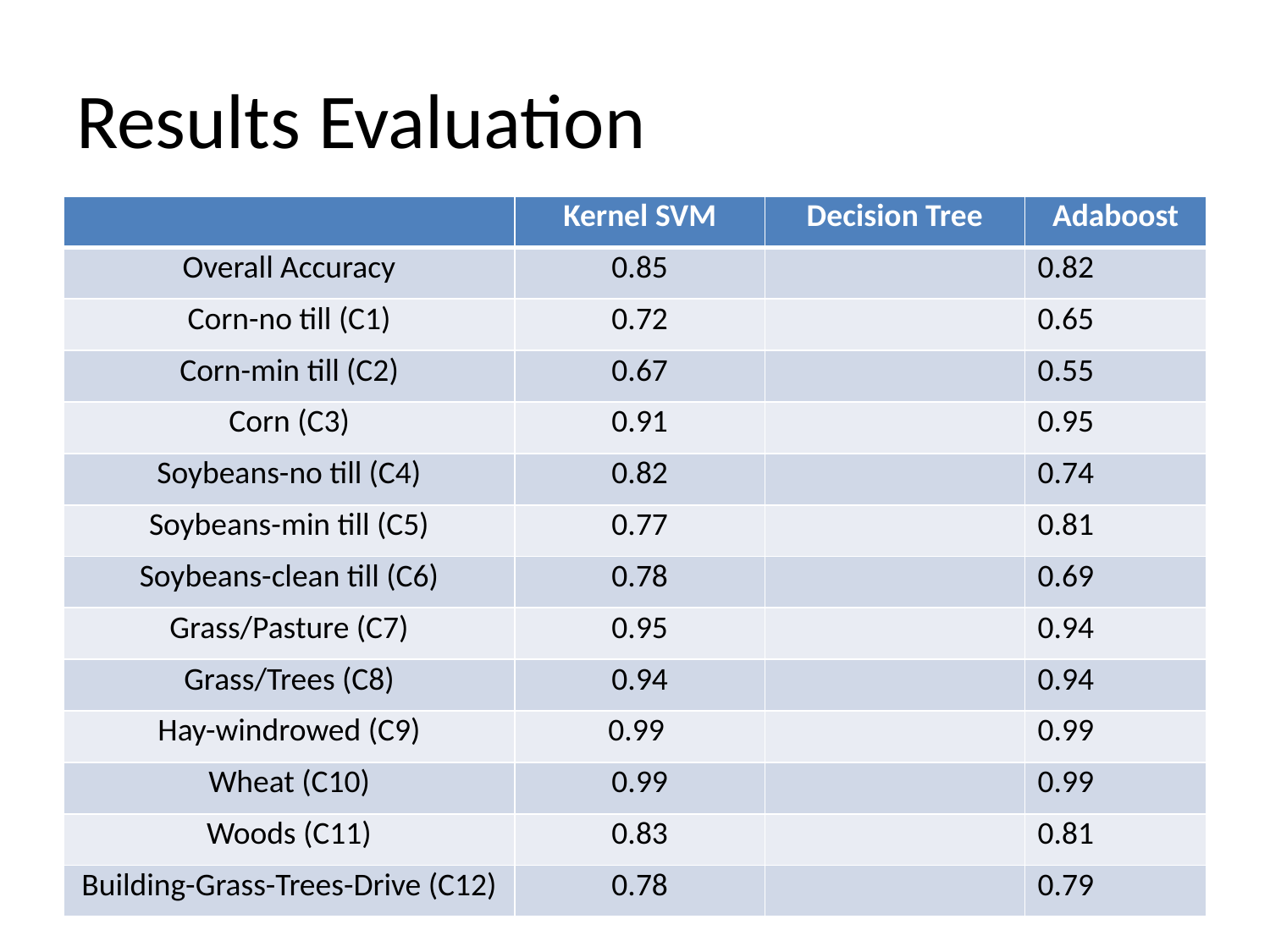

# Results Evaluation
|  | Kernel SVM | Decision Tree | Adaboost |
| --- | --- | --- | --- |
| Overall Accuracy | 0.85 |  | 0.82 |
| Corn-no till (C1) | 0.72 |  | 0.65 |
| Corn-min till (C2) | 0.67 |  | 0.55 |
| Corn (C3) | 0.91 |  | 0.95 |
| Soybeans-no till (C4) | 0.82 |  | 0.74 |
| Soybeans-min till (C5) | 0.77 |  | 0.81 |
| Soybeans-clean till (C6) | 0.78 |  | 0.69 |
| Grass/Pasture (C7) | 0.95 |  | 0.94 |
| Grass/Trees (C8) | 0.94 |  | 0.94 |
| Hay-windrowed (C9) | 0.99 |  | 0.99 |
| Wheat (C10) | 0.99 |  | 0.99 |
| Woods (C11) | 0.83 |  | 0.81 |
| Building-Grass-Trees-Drive (C12) | 0.78 |  | 0.79 |